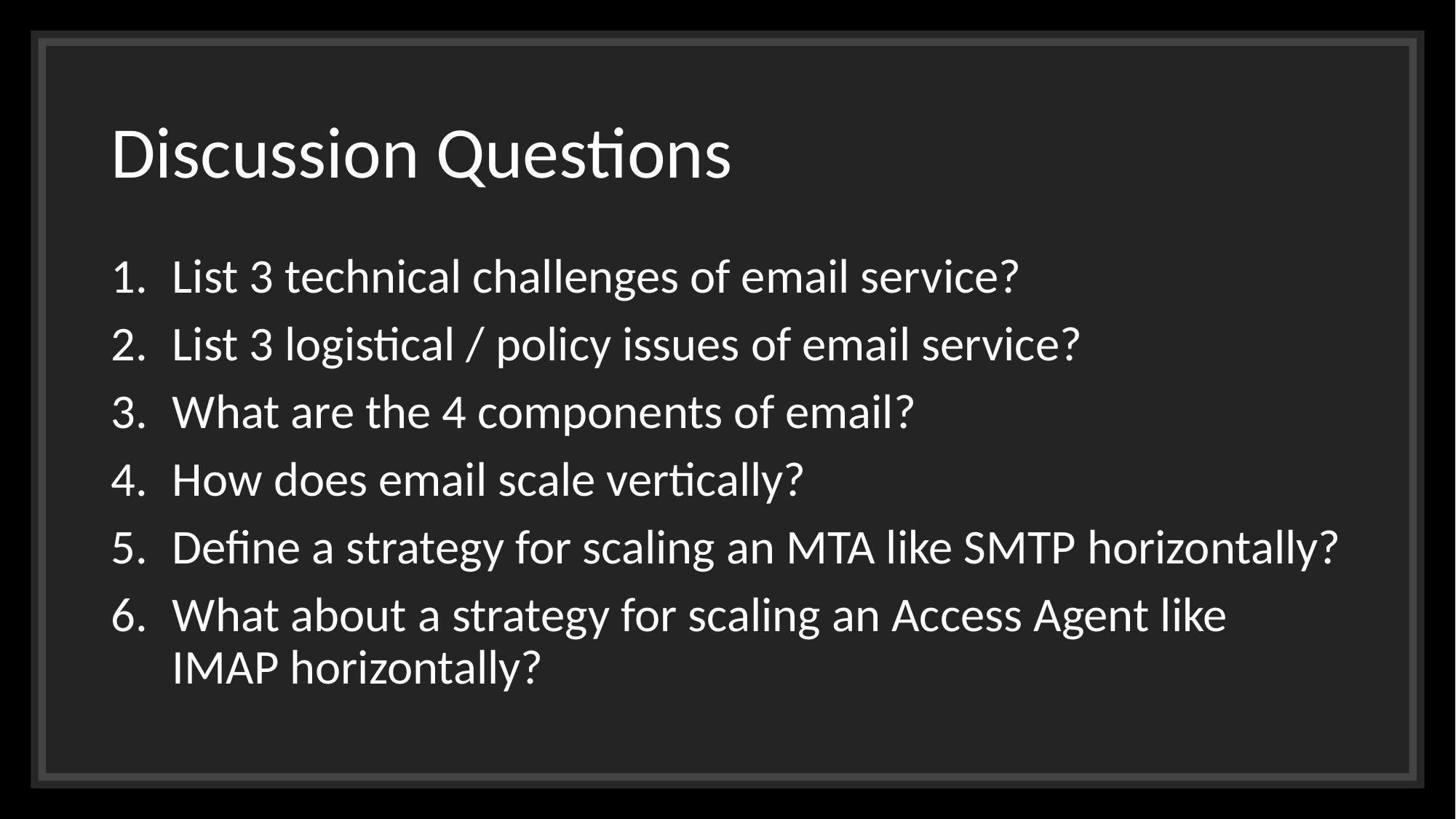

# Discussion Questions
List 3 technical challenges of email service?
List 3 logistical / policy issues of email service?
What are the 4 components of email?
How does email scale vertically?
Define a strategy for scaling an MTA like SMTP horizontally?
What about a strategy for scaling an Access Agent like IMAP horizontally?